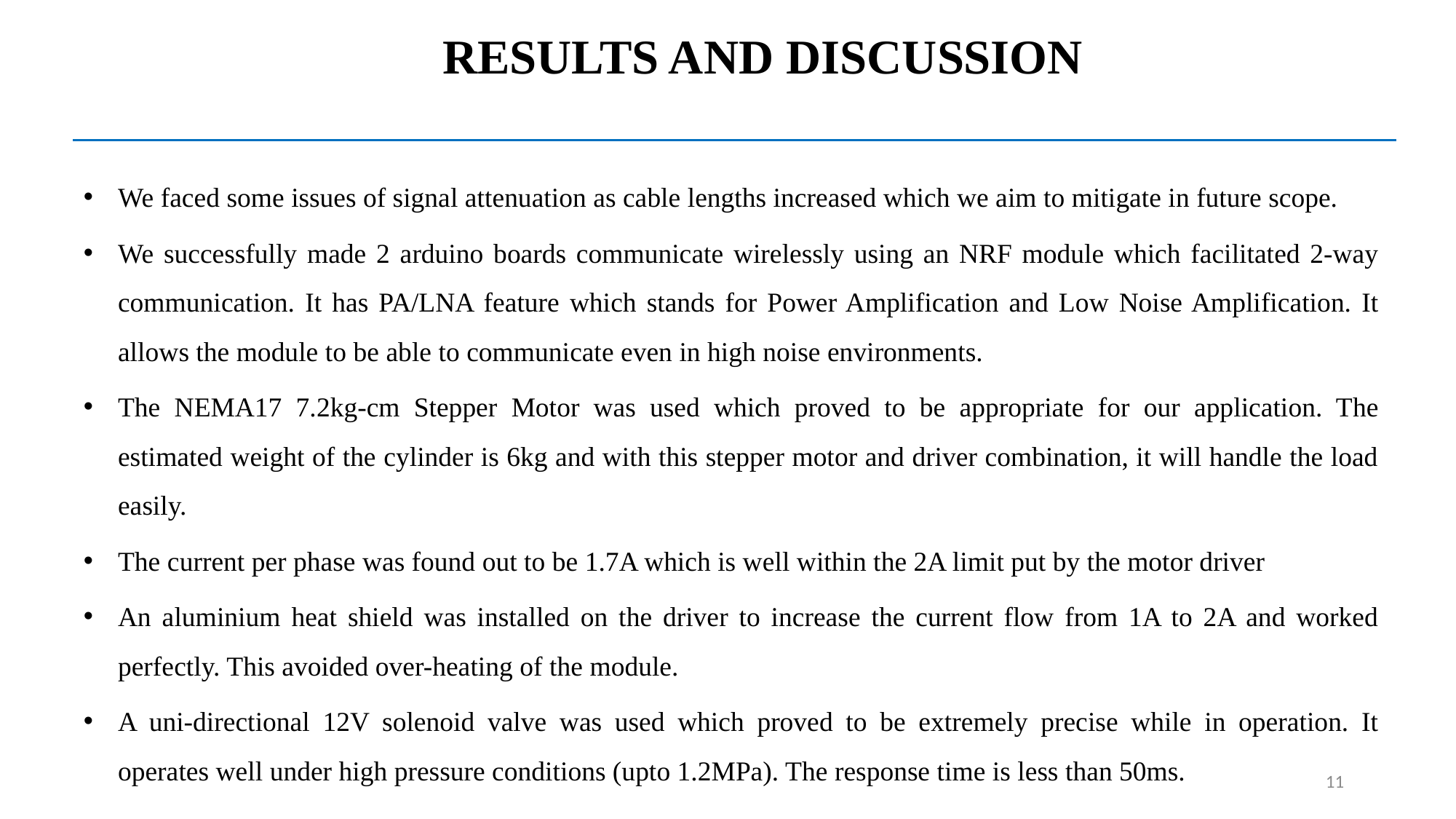

RESULTS AND DISCUSSION
We faced some issues of signal attenuation as cable lengths increased which we aim to mitigate in future scope.
We successfully made 2 arduino boards communicate wirelessly using an NRF module which facilitated 2-way communication. It has PA/LNA feature which stands for Power Amplification and Low Noise Amplification. It allows the module to be able to communicate even in high noise environments.
The NEMA17 7.2kg-cm Stepper Motor was used which proved to be appropriate for our application. The estimated weight of the cylinder is 6kg and with this stepper motor and driver combination, it will handle the load easily.
The current per phase was found out to be 1.7A which is well within the 2A limit put by the motor driver
An aluminium heat shield was installed on the driver to increase the current flow from 1A to 2A and worked perfectly. This avoided over-heating of the module.
A uni-directional 12V solenoid valve was used which proved to be extremely precise while in operation. It operates well under high pressure conditions (upto 1.2MPa). The response time is less than 50ms.
11